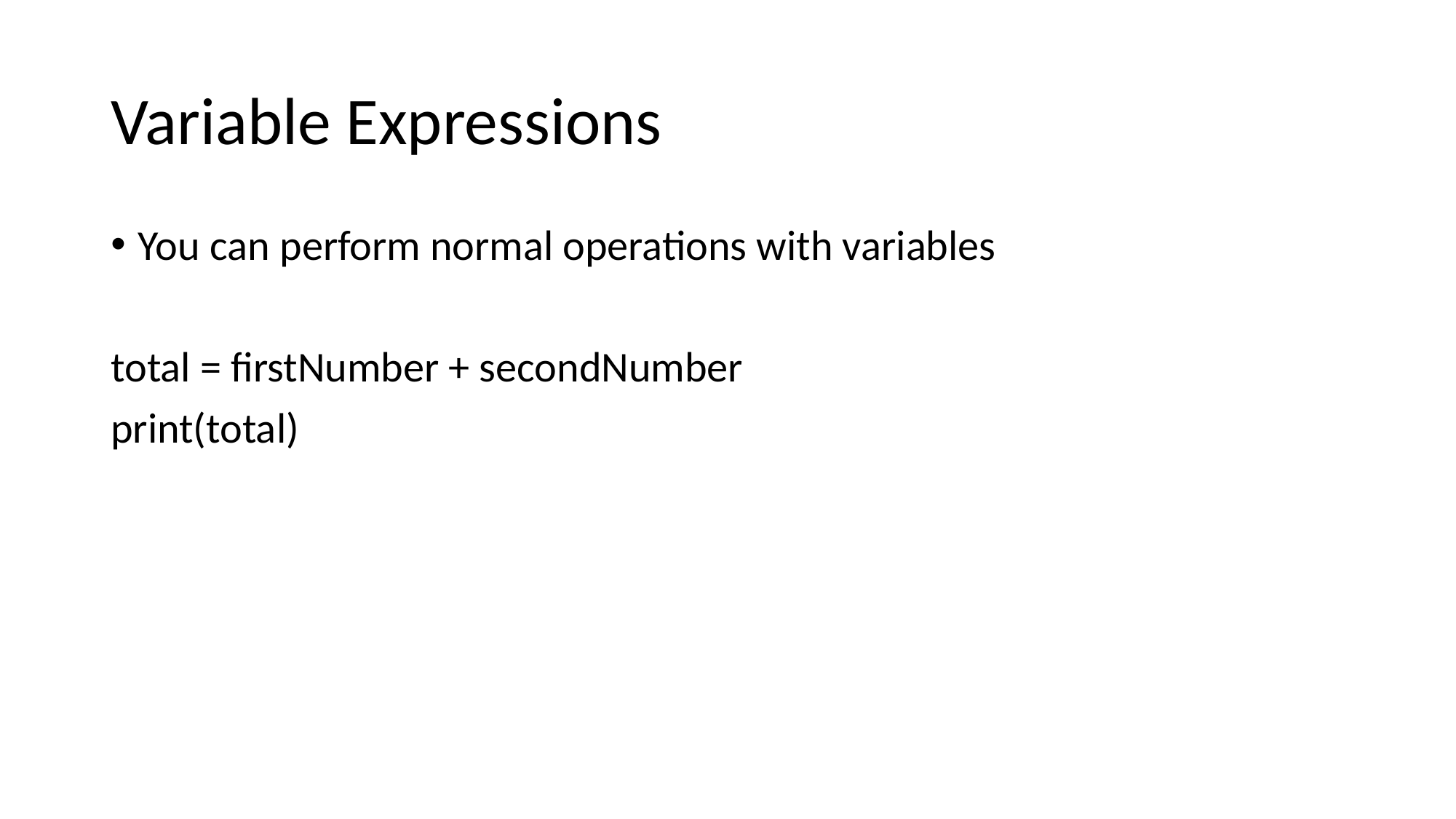

# Variable Expressions
You can perform normal operations with variables

total = firstNumber + secondNumber
print(total)